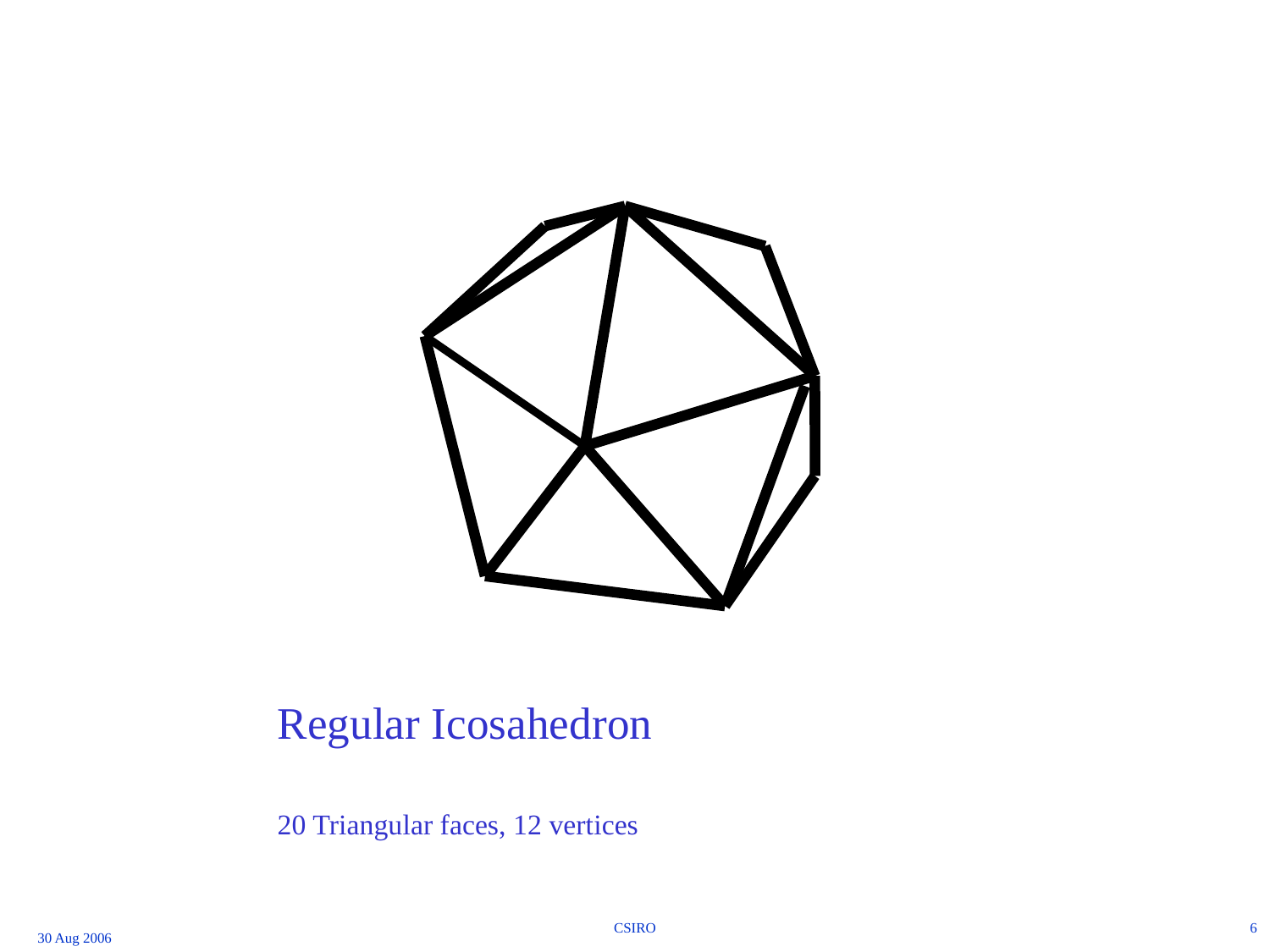

Regular Icosahedron
20 Triangular faces, 12 vertices
CSIRO
6
30 Aug 2006